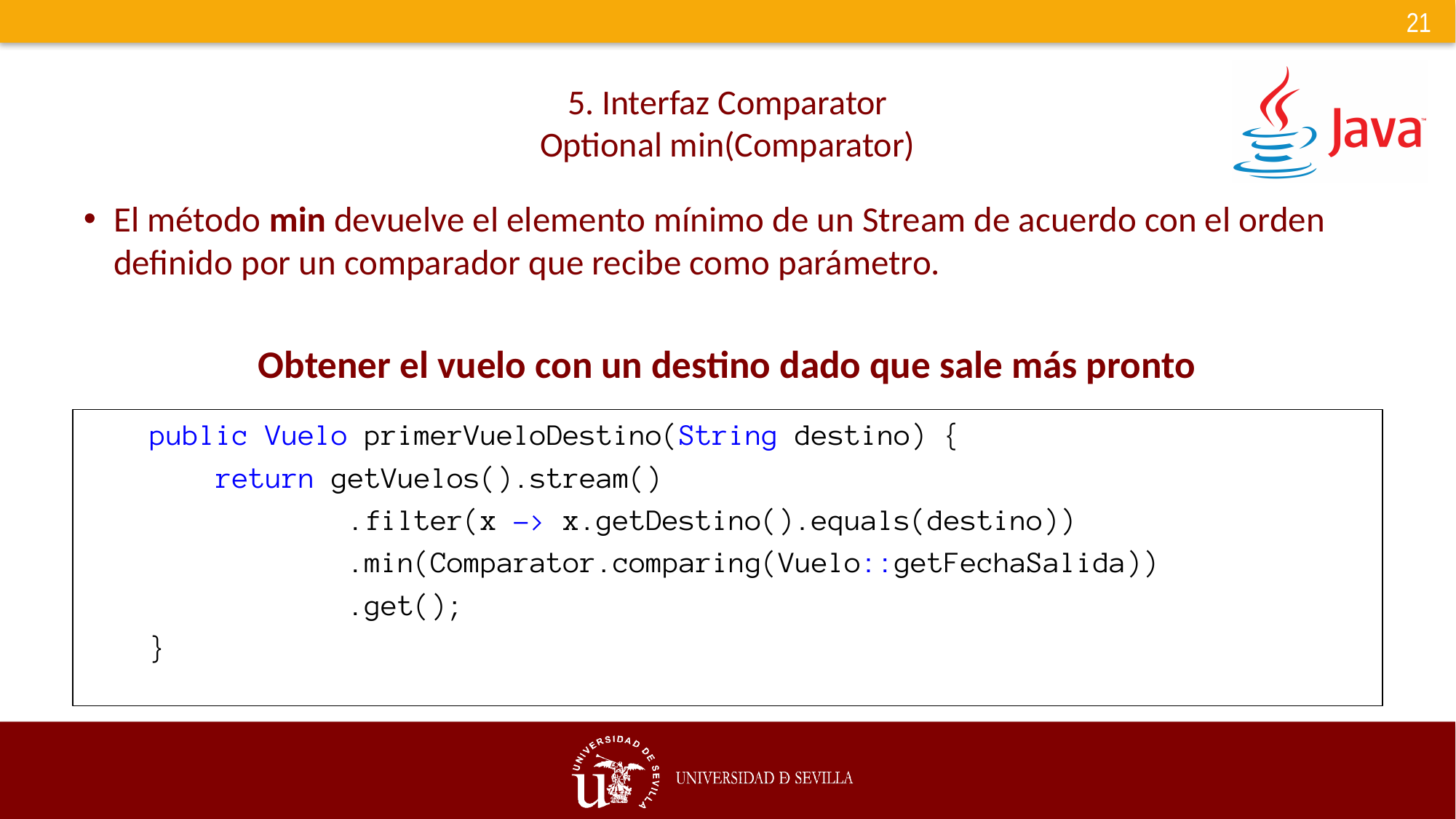

# 5. Interfaz Comparator Optional min(Comparator)
El método min devuelve el elemento mínimo de un Stream de acuerdo con el orden definido por un comparador que recibe como parámetro.

Obtener el vuelo con un destino dado que sale más pronto
    public Vuelo primerVueloDestino(String destino) {
        return getVuelos().stream()
                .filter(x -> x.getDestino().equals(destino))
                .min(Comparator.comparing(Vuelo::getFechaSalida))
                .get();
    }